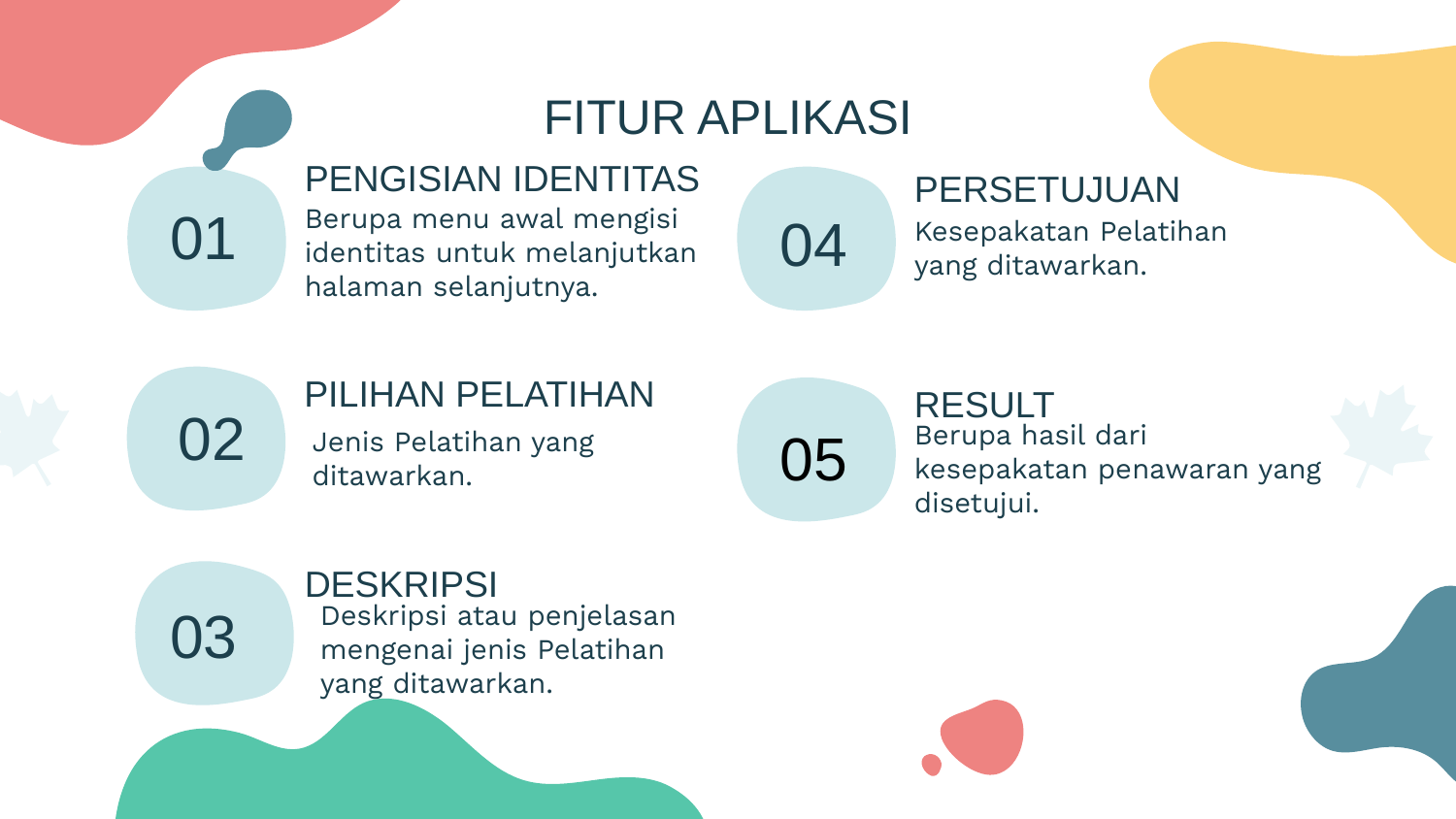

# FITUR APLIKASI
PENGISIAN IDENTITAS
PERSETUJUAN

01
04
Berupa menu awal mengisi identitas untuk melanjutkan halaman selanjutnya.
Kesepakatan Pelatihan yang ditawarkan.

PILIHAN PELATIHAN
02
RESULT
05
Jenis Pelatihan yang ditawarkan.
Berupa hasil dari kesepakatan penawaran yang disetujui.
DESKRIPSI

03
Deskripsi atau penjelasan mengenai jenis Pelatihan yang ditawarkan.